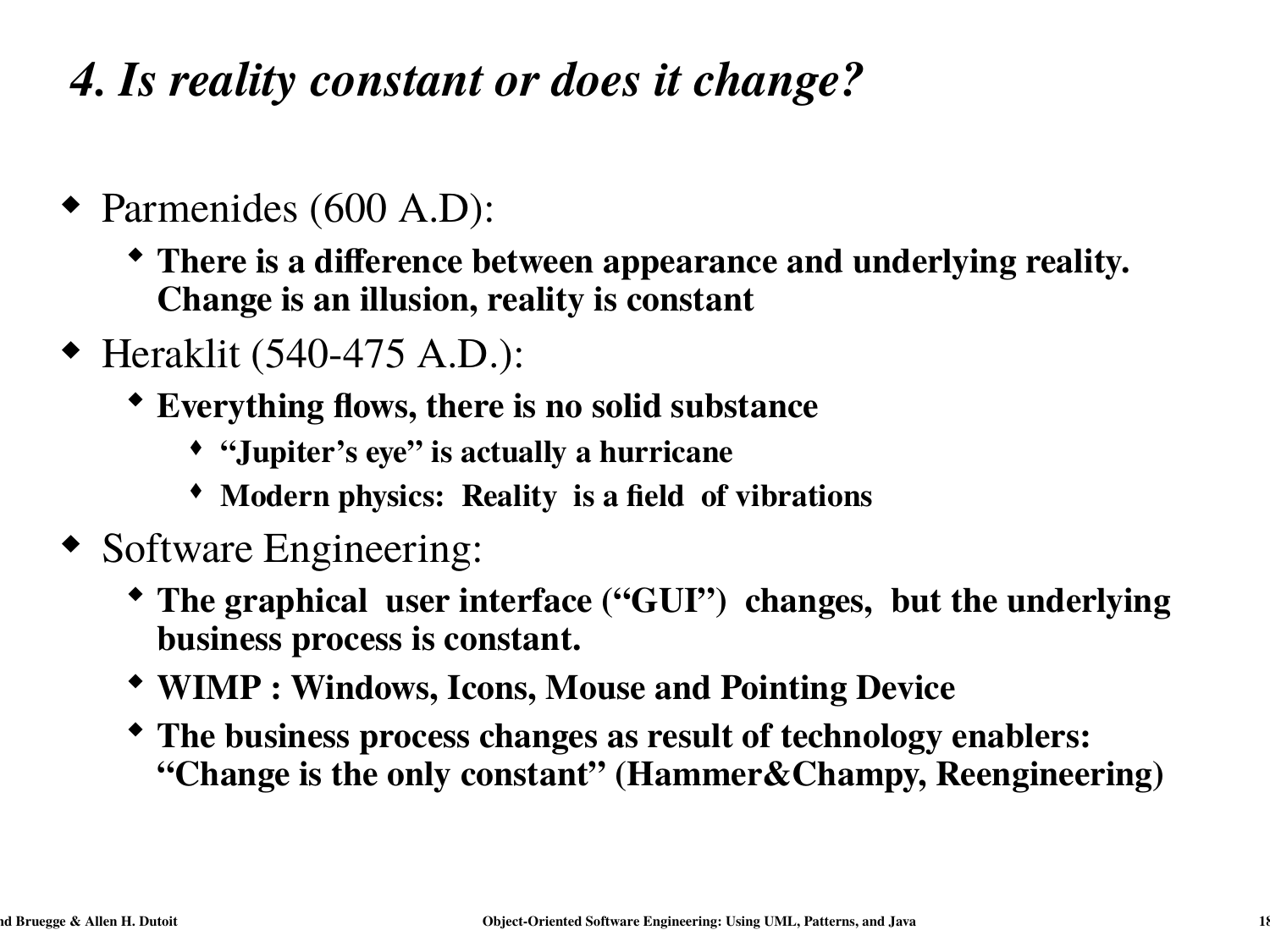

# 4. Is reality constant or does it change?
Parmenides (600 A.D):
There is a difference between appearance and underlying reality. Change is an illusion, reality is constant
Heraklit (540-475 A.D.):
Everything flows, there is no solid substance
“Jupiter’s eye” is actually a hurricane
Modern physics:  Reality  is a field  of vibrations
Software Engineering:
The graphical  user interface (“GUI”)  changes,  but the underlying business process is constant.
WIMP : Windows, Icons, Mouse and Pointing Device
The business process changes as result of technology enablers:  “Change is the only constant” (Hammer&Champy, Reengineering)